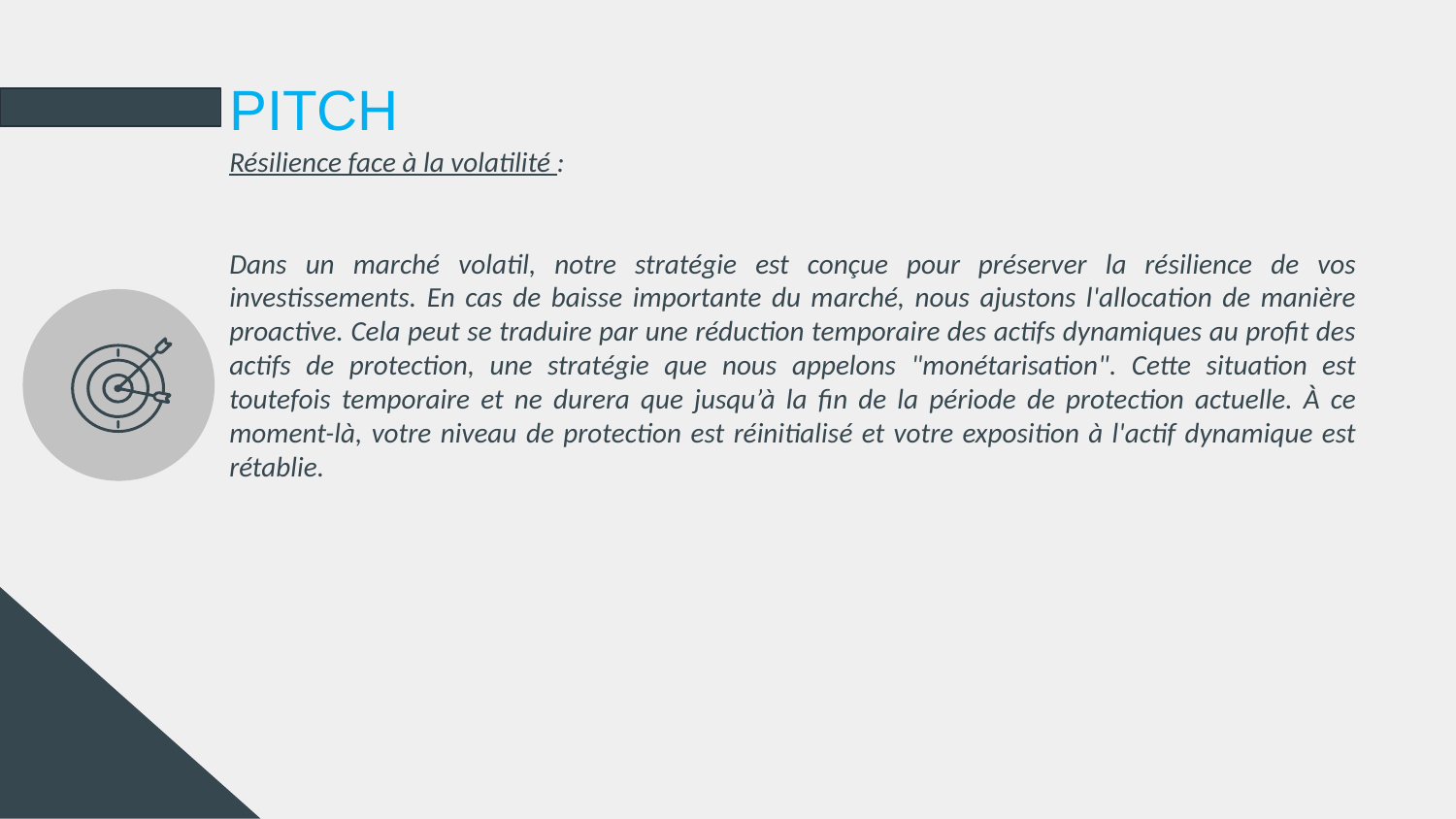

# PITCH
Résilience face à la volatilité :

Dans un marché volatil, notre stratégie est conçue pour préserver la résilience de vos investissements. En cas de baisse importante du marché, nous ajustons l'allocation de manière proactive. Cela peut se traduire par une réduction temporaire des actifs dynamiques au profit des actifs de protection, une stratégie que nous appelons "monétarisation". Cette situation est toutefois temporaire et ne durera que jusqu’à la fin de la période de protection actuelle. À ce moment-là, votre niveau de protection est réinitialisé et votre exposition à l'actif dynamique est rétablie.